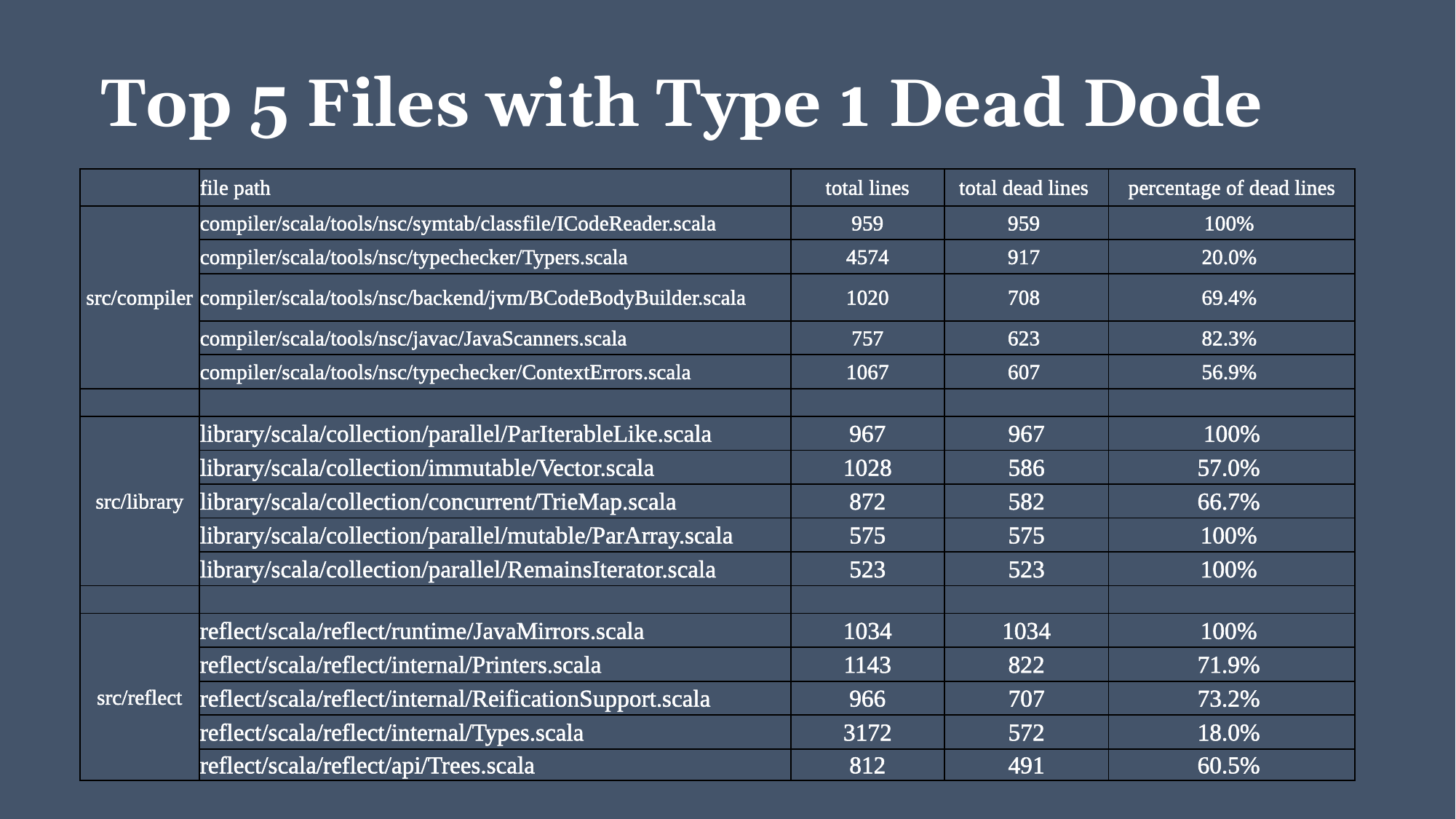

# Top 5 Files with Type 1 Dead Dode
|  | file path | total lines | total dead lines | percentage of dead lines |
| --- | --- | --- | --- | --- |
| src/compiler | compiler/scala/tools/nsc/symtab/classfile/ICodeReader.scala | 959 | 959 | 100% |
|  | compiler/scala/tools/nsc/typechecker/Typers.scala | 4574 | 917 | 20.0% |
|  | compiler/scala/tools/nsc/backend/jvm/BCodeBodyBuilder.scala | 1020 | 708 | 69.4% |
|  | compiler/scala/tools/nsc/javac/JavaScanners.scala | 757 | 623 | 82.3% |
|  | compiler/scala/tools/nsc/typechecker/ContextErrors.scala | 1067 | 607 | 56.9% |
|  |  |  |  |  |
| src/library | library/scala/collection/parallel/ParIterableLike.scala | 967 | 967 | 100% |
|  | library/scala/collection/immutable/Vector.scala | 1028 | 586 | 57.0% |
|  | library/scala/collection/concurrent/TrieMap.scala | 872 | 582 | 66.7% |
|  | library/scala/collection/parallel/mutable/ParArray.scala | 575 | 575 | 100% |
|  | library/scala/collection/parallel/RemainsIterator.scala | 523 | 523 | 100% |
|  |  |  |  |  |
| src/reflect | reflect/scala/reflect/runtime/JavaMirrors.scala | 1034 | 1034 | 100% |
|  | reflect/scala/reflect/internal/Printers.scala | 1143 | 822 | 71.9% |
|  | reflect/scala/reflect/internal/ReificationSupport.scala | 966 | 707 | 73.2% |
|  | reflect/scala/reflect/internal/Types.scala | 3172 | 572 | 18.0% |
|  | reflect/scala/reflect/api/Trees.scala | 812 | 491 | 60.5% |